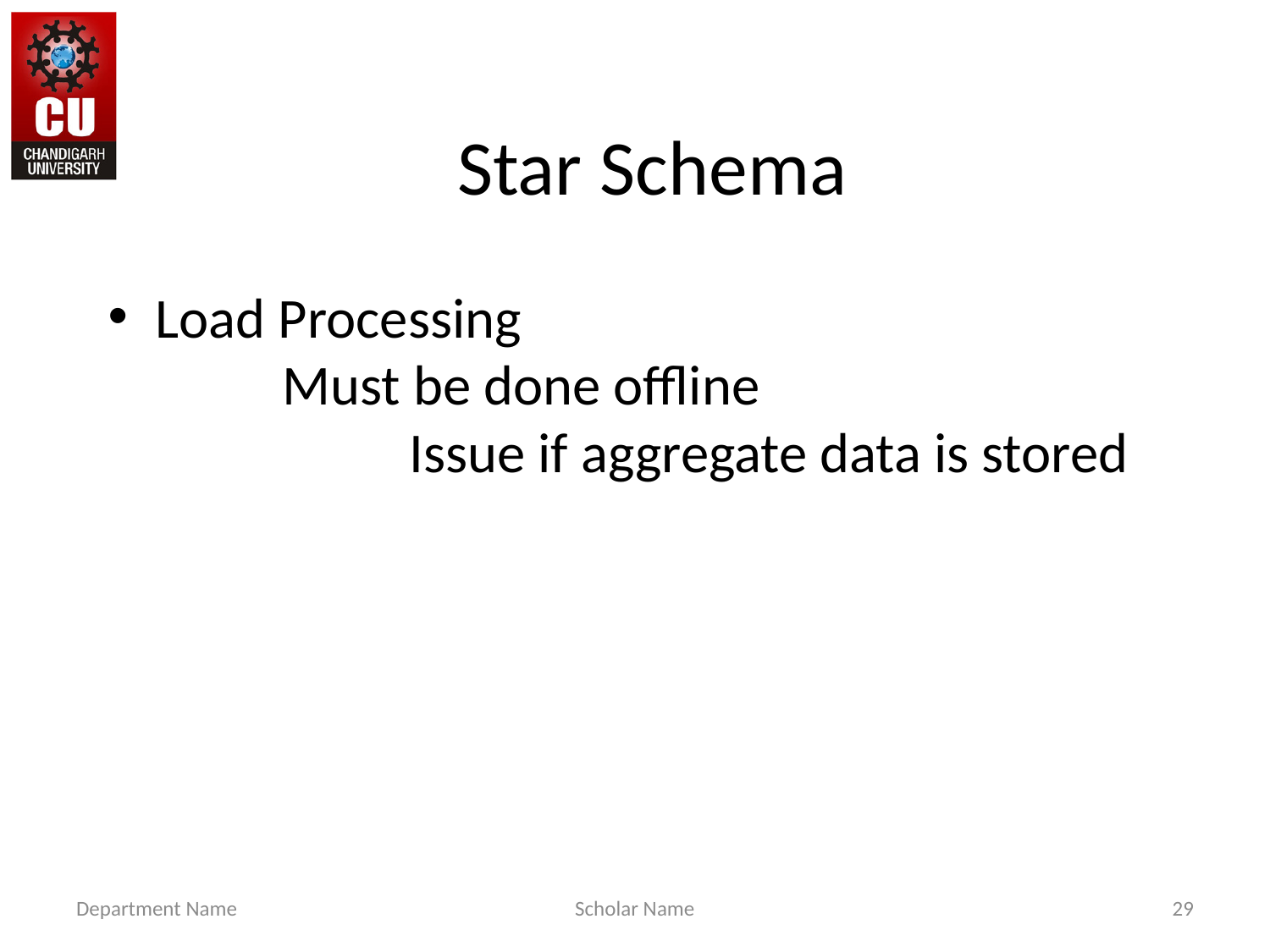

# Star Schema
Load Processing						Must be done offline					Issue if aggregate data is stored
Department Name
Scholar Name
29